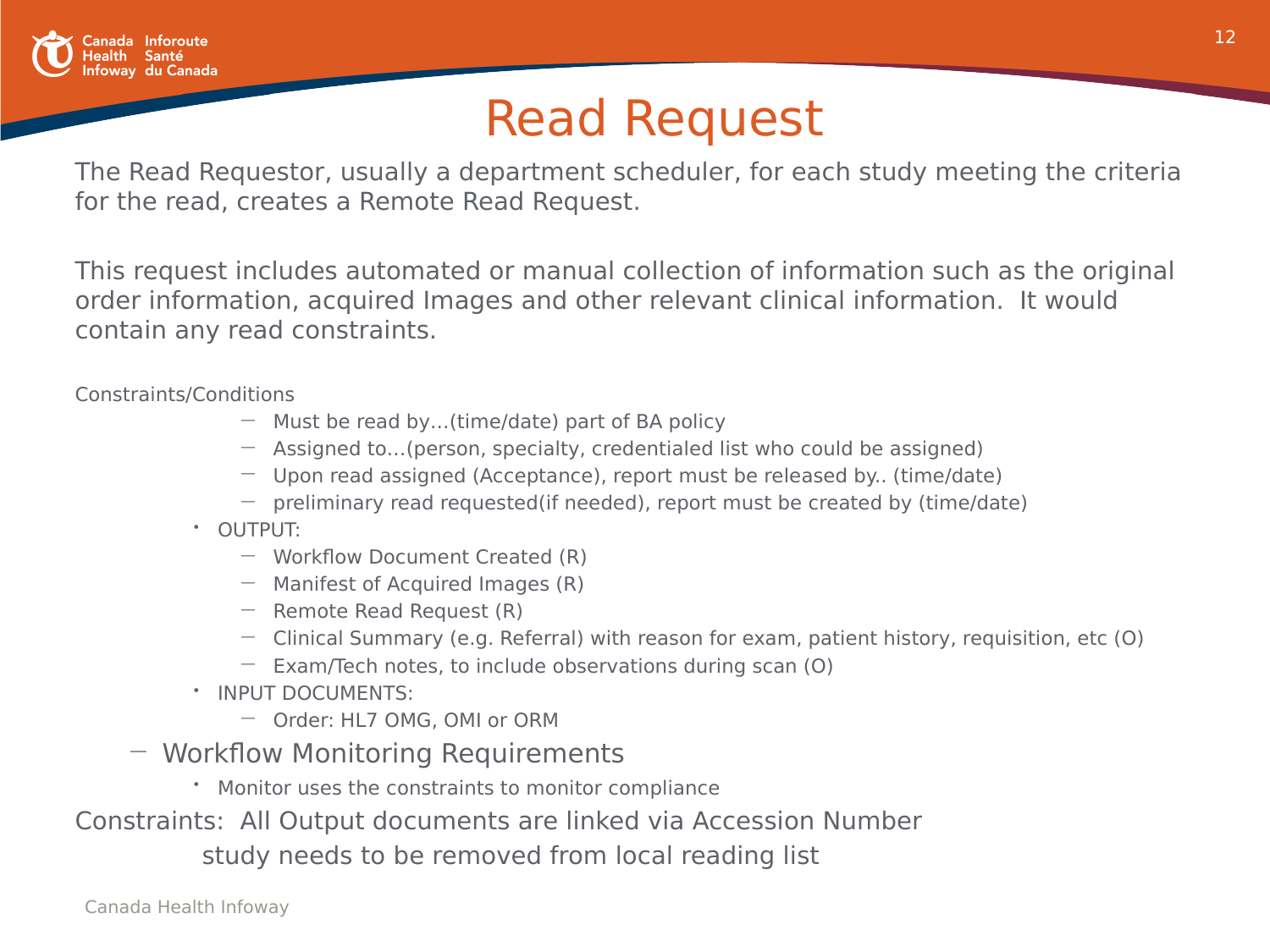

12
# Read Request
The Read Requestor, usually a department scheduler, for each study meeting the criteria for the read, creates a Remote Read Request.

This request includes automated or manual collection of information such as the original order information, acquired Images and other relevant clinical information.  It would contain any read constraints.

Constraints/Conditions
Must be read by…(time/date) part of BA policy
Assigned to…(person, specialty, credentialed list who could be assigned)
Upon read assigned (Acceptance), report must be released by.. (time/date)
preliminary read requested(if needed), report must be created by (time/date)
OUTPUT:
Workflow Document Created (R)
Manifest of Acquired Images (R)
Remote Read Request (R)
Clinical Summary (e.g. Referral) with reason for exam, patient history, requisition, etc (O)
Exam/Tech notes, to include observations during scan (O)
INPUT DOCUMENTS:
Order: HL7 OMG, OMI or ORM
Workflow Monitoring Requirements
Monitor uses the constraints to monitor compliance
Constraints:  All Output documents are linked via Accession Number
	study needs to be removed from local reading list
Canada Health Infoway